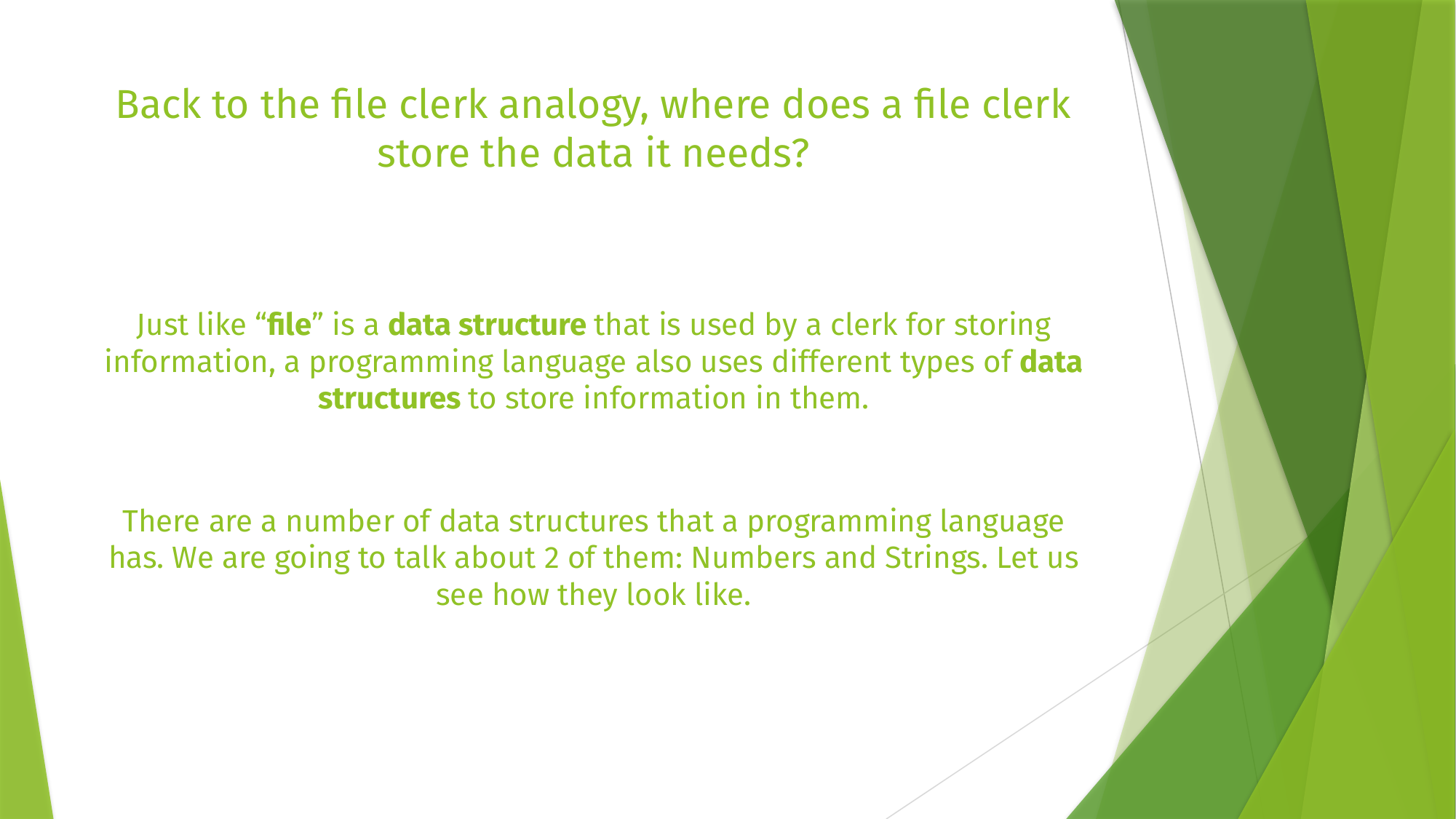

# Back to the file clerk analogy, where does a file clerk store the data it needs?
Just like “file” is a data structure that is used by a clerk for storing information, a programming language also uses different types of data structures to store information in them.
There are a number of data structures that a programming language has. We are going to talk about 2 of them: Numbers and Strings. Let us see how they look like.